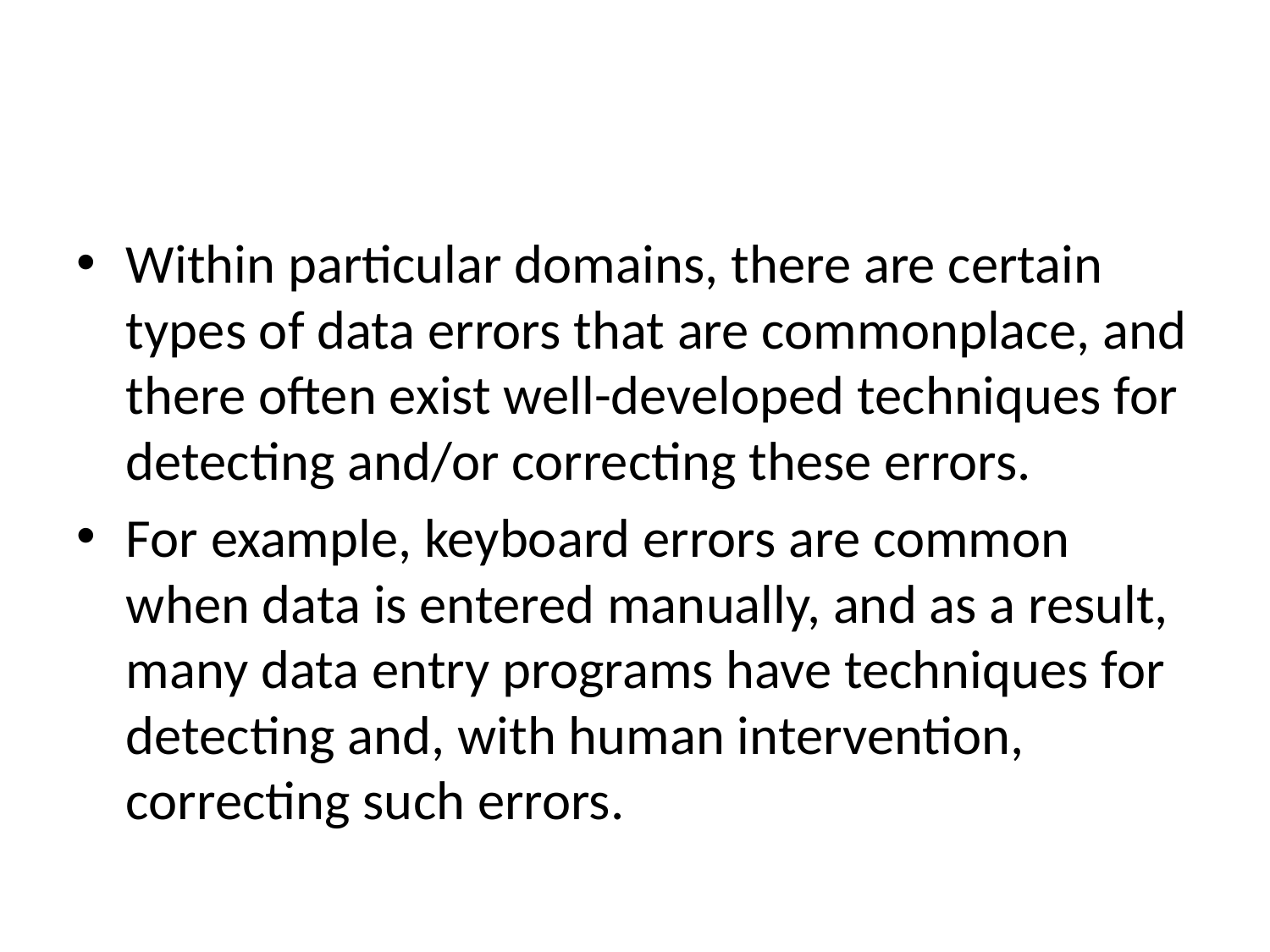

Within particular domains, there are certain types of data errors that are commonplace, and there often exist well-developed techniques for detecting and/or correcting these errors.
For example, keyboard errors are common when data is entered manually, and as a result, many data entry programs have techniques for detecting and, with human intervention, correcting such errors.